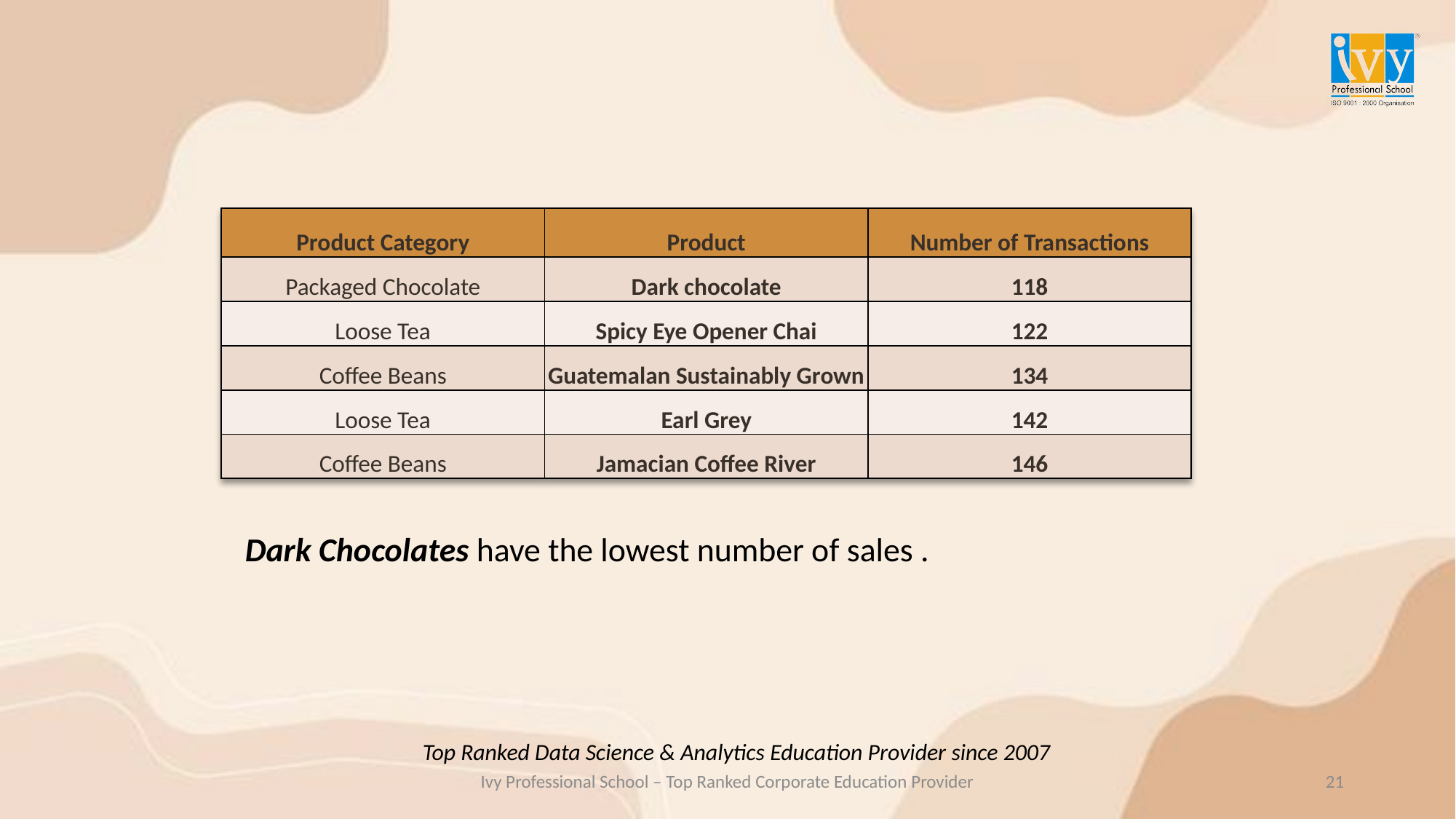

| Product Category | Product | Number of Transactions |
| --- | --- | --- |
| Packaged Chocolate | Dark chocolate | 118 |
| Loose Tea | Spicy Eye Opener Chai | 122 |
| Coffee Beans | Guatemalan Sustainably Grown | 134 |
| Loose Tea | Earl Grey | 142 |
| Coffee Beans | Jamacian Coffee River | 146 |
Dark Chocolates have the lowest number of sales .

Top Ranked Data Science & Analytics Education Provider since 2007

21